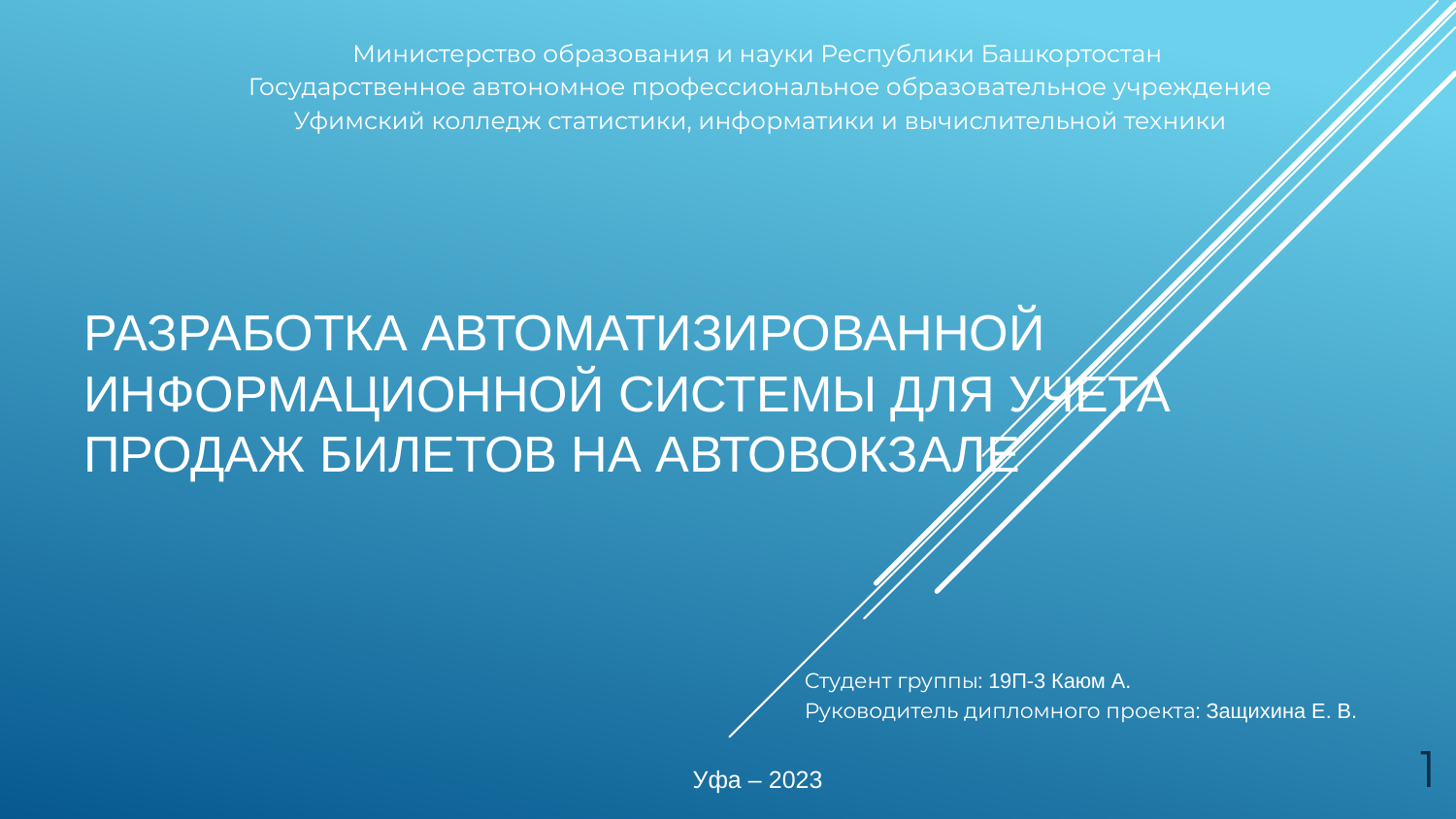

Министерство образования и науки Республики Башкортостан
 Государственное автономное профессиональное образовательное учреждение
 Уфимский колледж статистики, информатики и вычислительной техники
# РАЗРАБОТКА АВТОМАТИЗИРОВАННОЙ ИНФОРМАЦИОННОЙ СИСТЕМЫ ДЛЯ УЧЕТА ПРОДАЖ БИЛЕТОВ НА АВТОВОКЗАЛЕ
Студент группы: 19П-3 Каюм А.
Руководитель дипломного проекта: Защихина Е. В.

1
Уфа – 2023